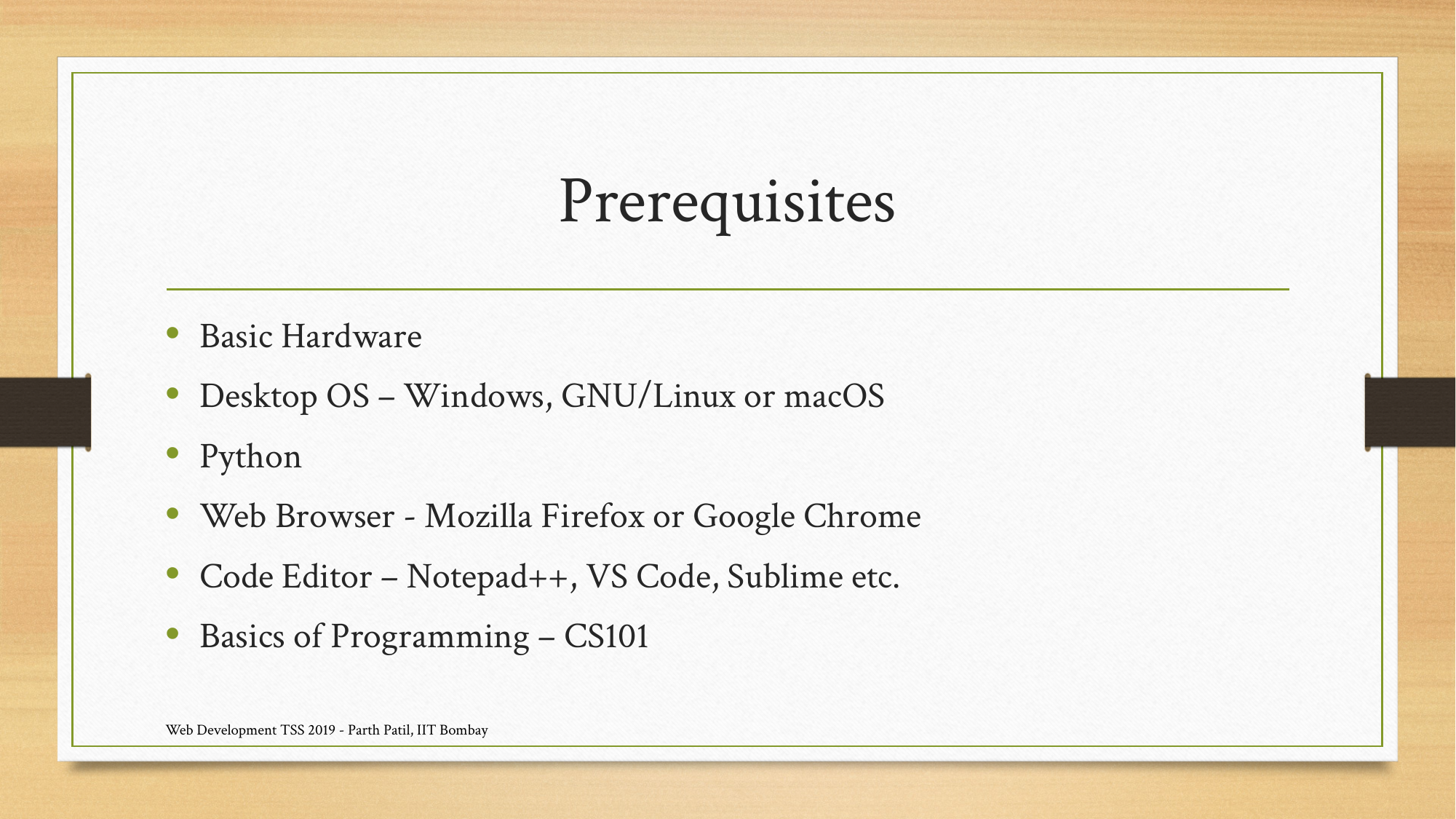

# Prerequisites
Basic Hardware
Desktop OS – Windows, GNU/Linux or macOS
Python
Web Browser - Mozilla Firefox or Google Chrome
Code Editor – Notepad++, VS Code, Sublime etc.
Basics of Programming – CS101

Web Development TSS 2019 - Parth Patil, IIT Bombay